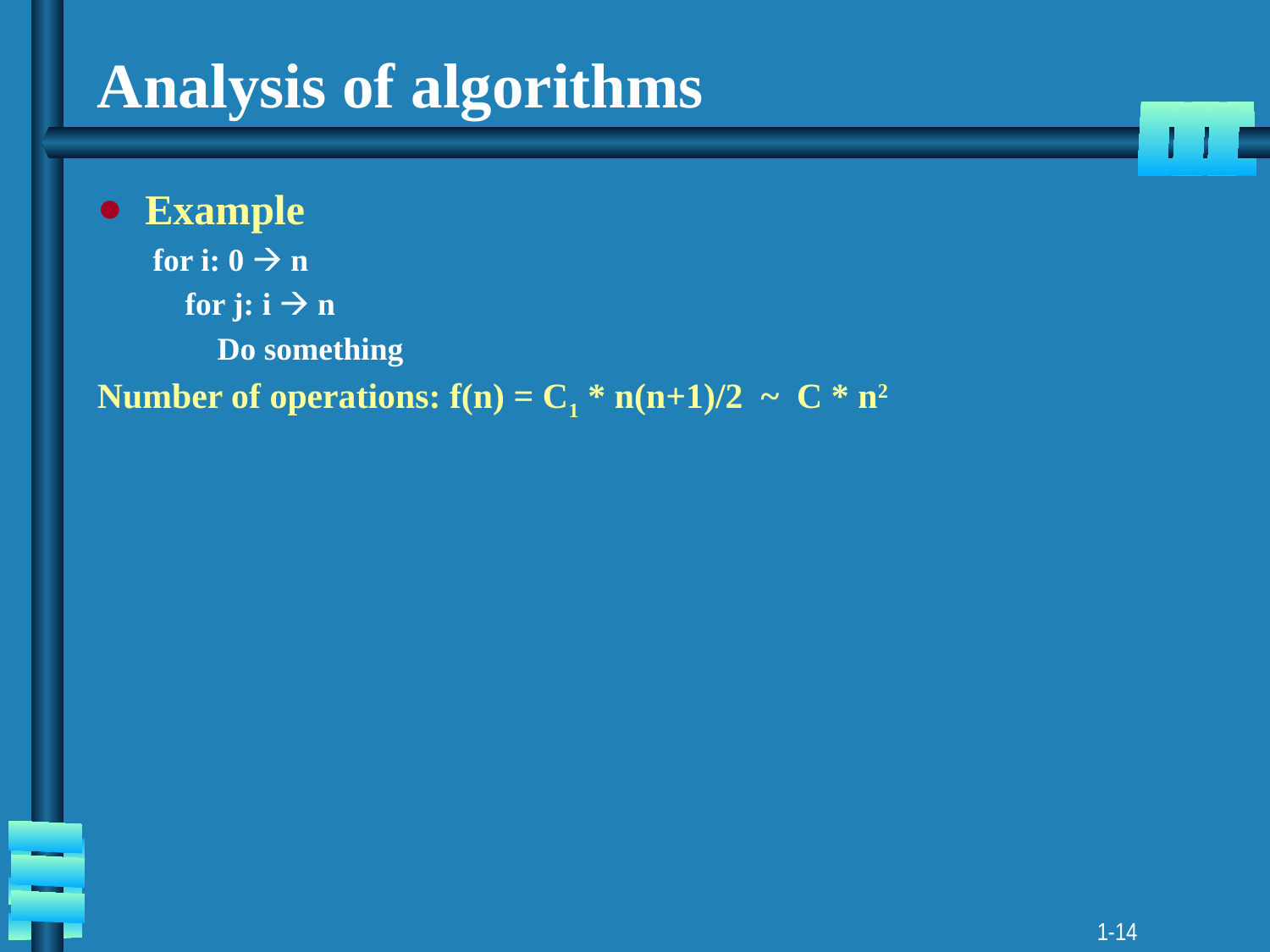

# Analysis of algorithms
Example
for i: 0 🡪 n
    for j: i 🡪 n
        Do something
Number of operations: f(n) = C1 * n(n+1)/2  ~  C * n2

1-14